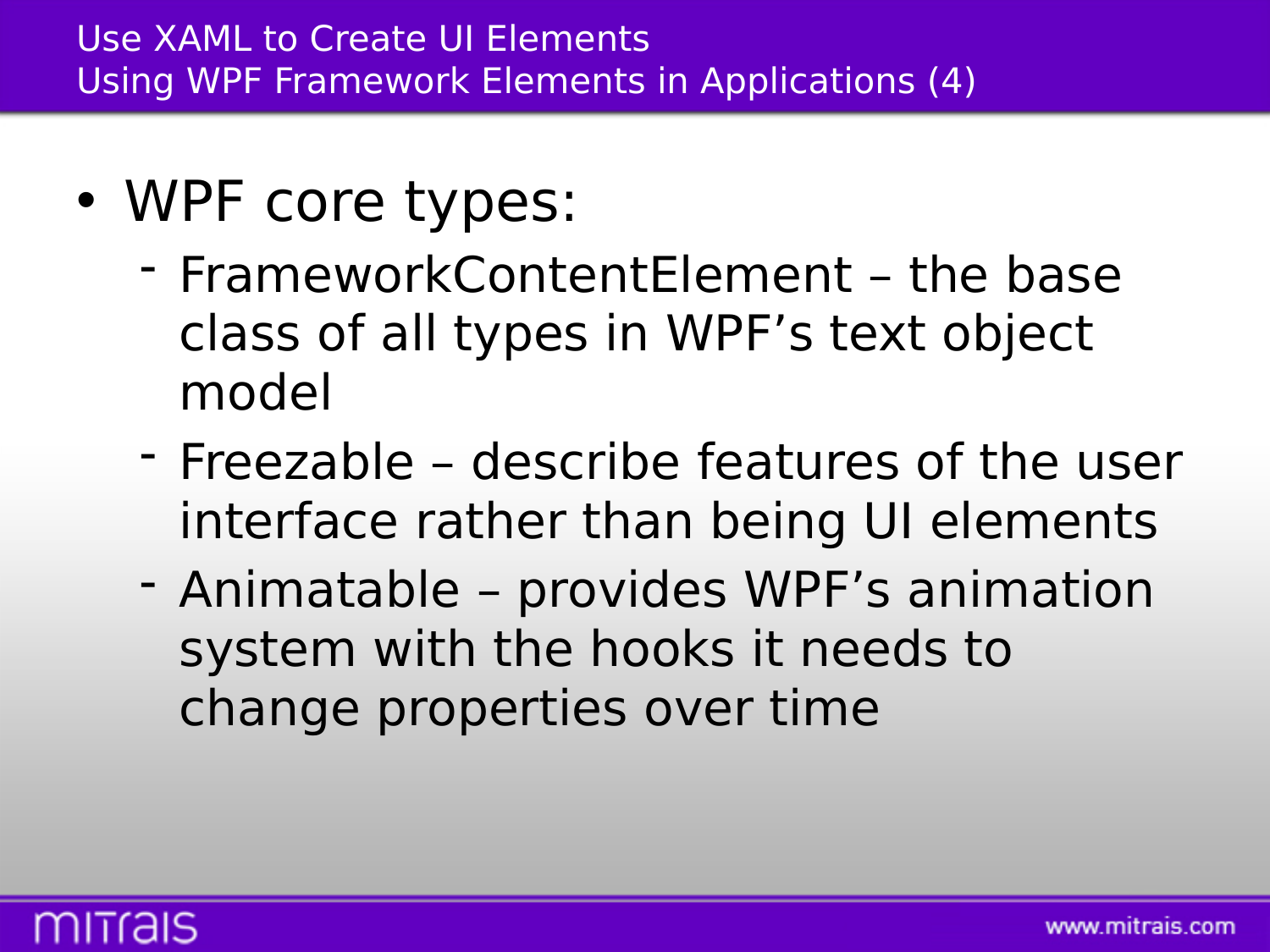

# Use XAML to Create UI Elements Using WPF Framework Elements in Applications (4)
WPF core types:
FrameworkContentElement – the base class of all types in WPF’s text object model
Freezable – describe features of the user interface rather than being UI elements
Animatable – provides WPF’s animation system with the hooks it needs to change properties over time